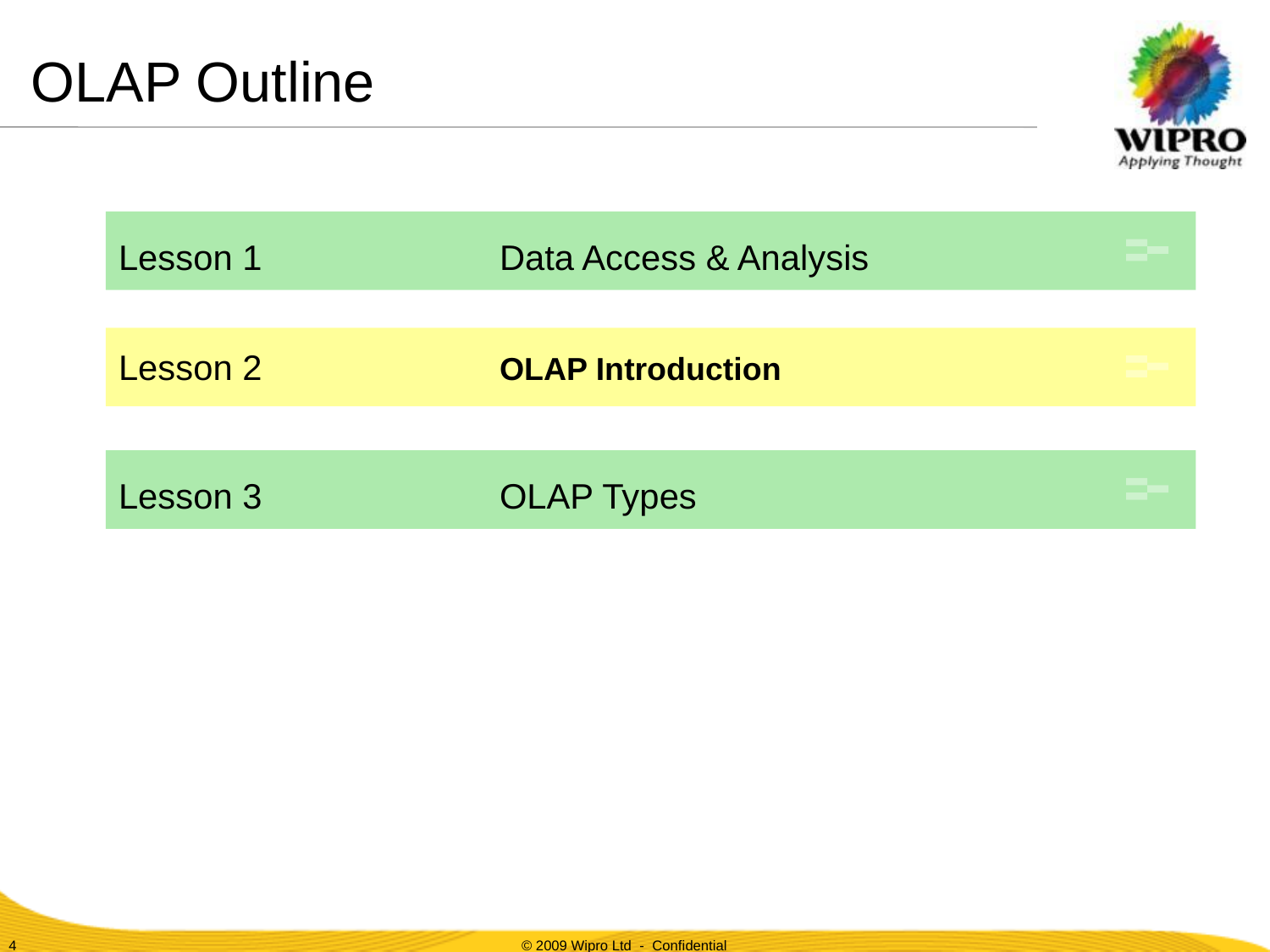

OLAP Outline

Lesson 1		Data Access & Analysis

Lesson 2		OLAP Introduction

Lesson 3		OLAP Types